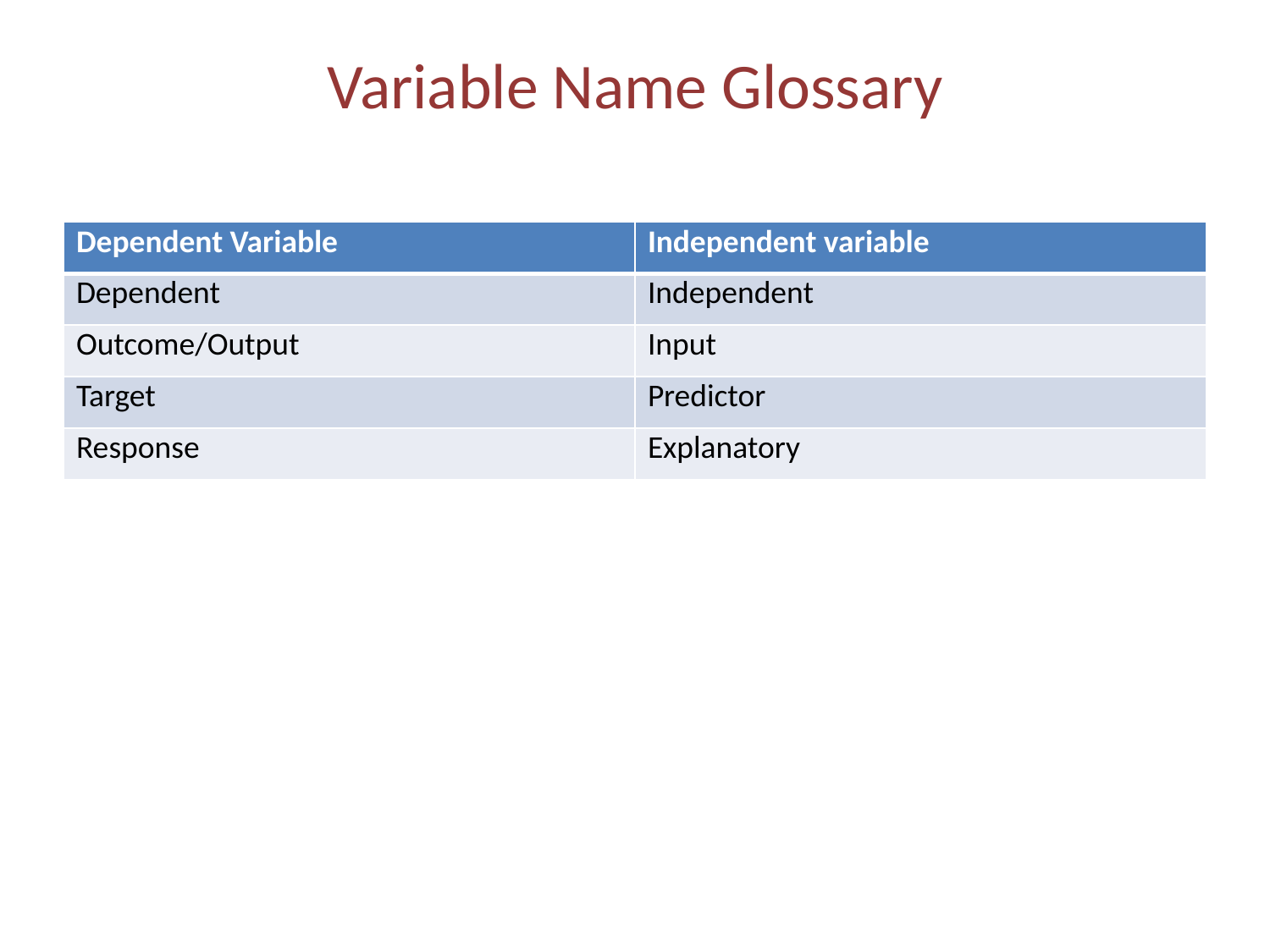

# Variable Name Glossary
| Dependent Variable | Independent variable |
| --- | --- |
| Dependent | Independent |
| Outcome/Output | Input |
| Target | Predictor |
| Response | Explanatory |